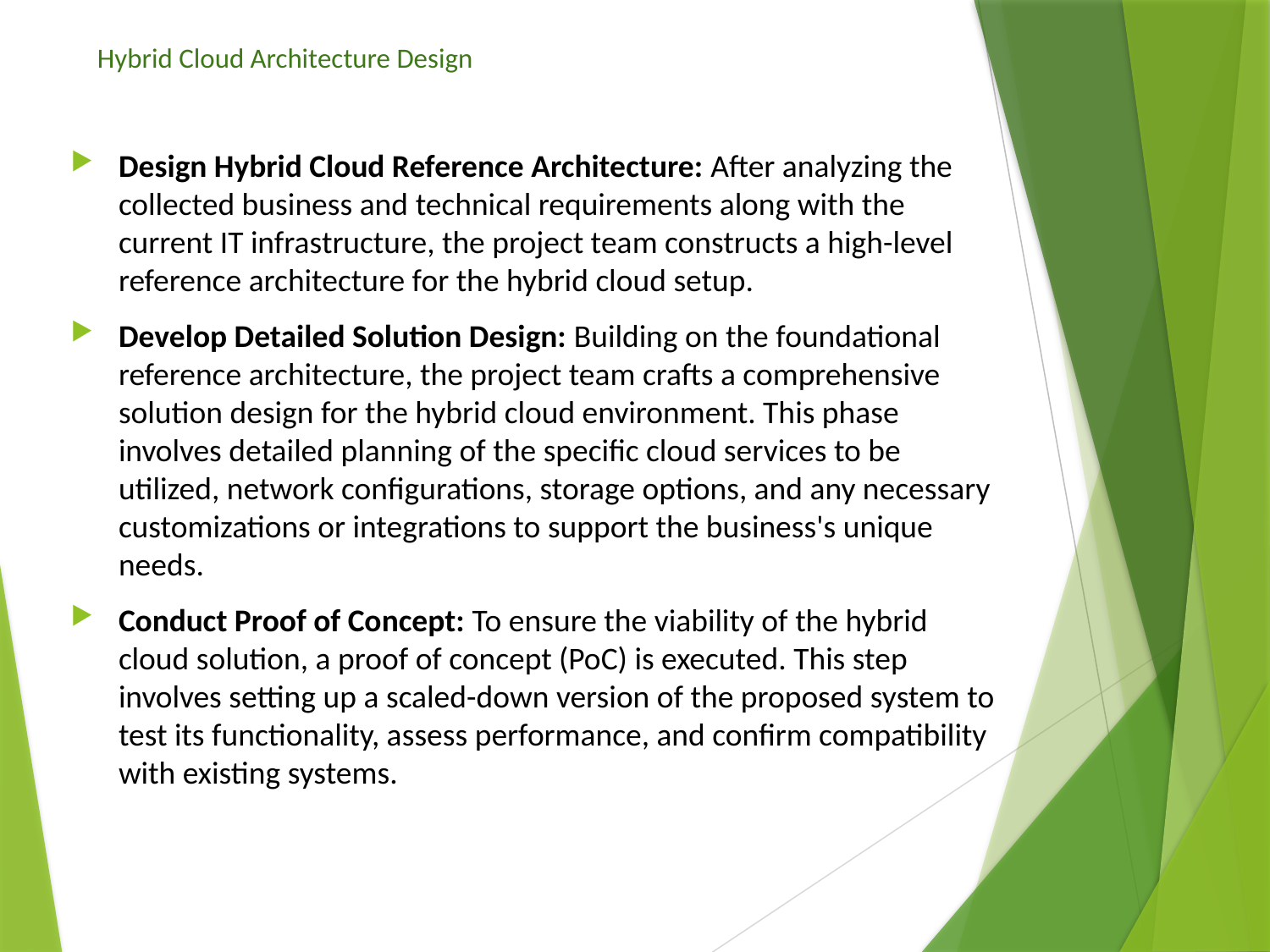

# Hybrid Cloud Architecture Design
Design Hybrid Cloud Reference Architecture: After analyzing the collected business and technical requirements along with the current IT infrastructure, the project team constructs a high-level reference architecture for the hybrid cloud setup.
Develop Detailed Solution Design: Building on the foundational reference architecture, the project team crafts a comprehensive solution design for the hybrid cloud environment. This phase involves detailed planning of the specific cloud services to be utilized, network configurations, storage options, and any necessary customizations or integrations to support the business's unique needs.
Conduct Proof of Concept: To ensure the viability of the hybrid cloud solution, a proof of concept (PoC) is executed. This step involves setting up a scaled-down version of the proposed system to test its functionality, assess performance, and confirm compatibility with existing systems.